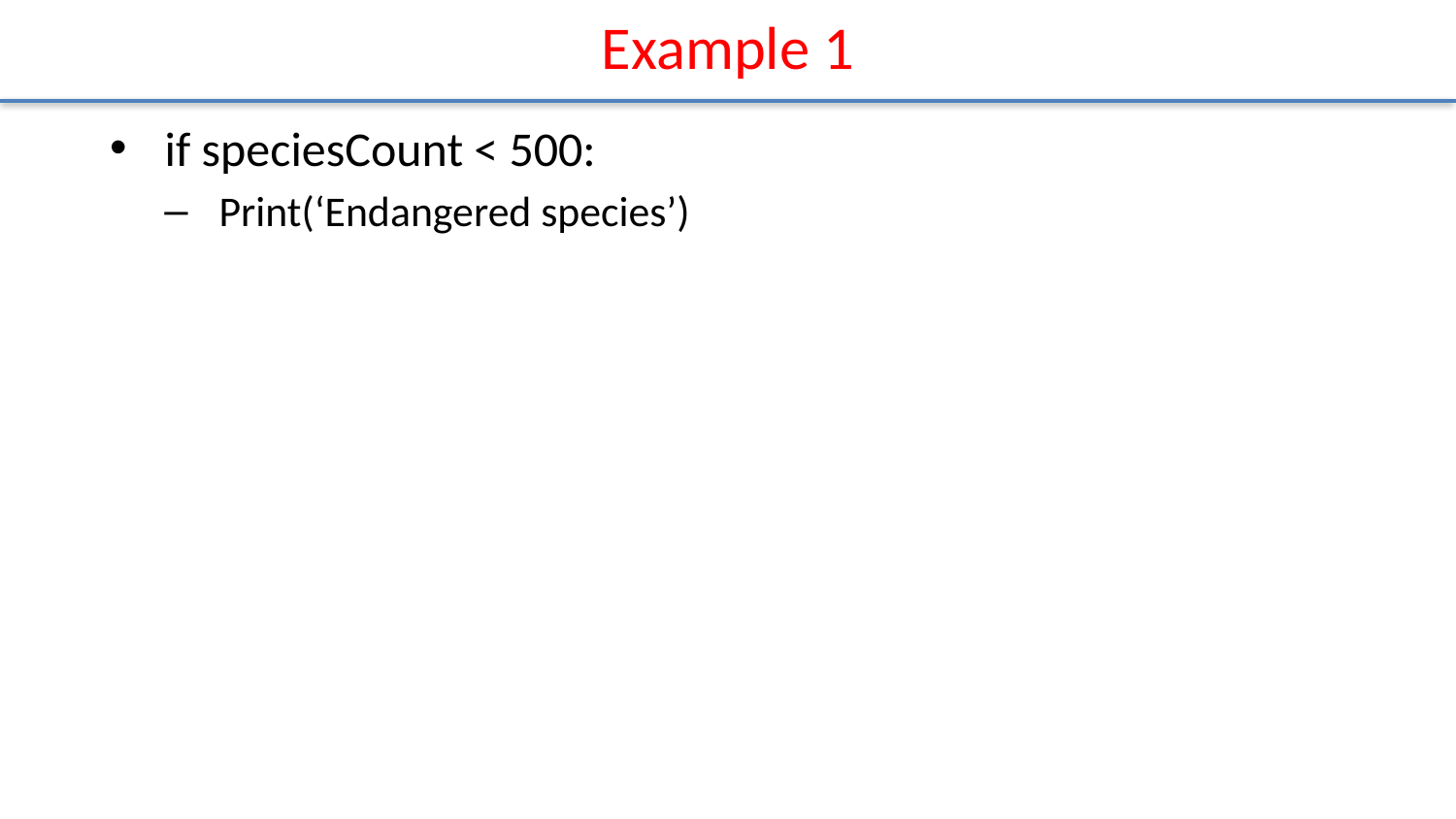

# Example 1
if speciesCount < 500:
Print(‘Endangered species’)